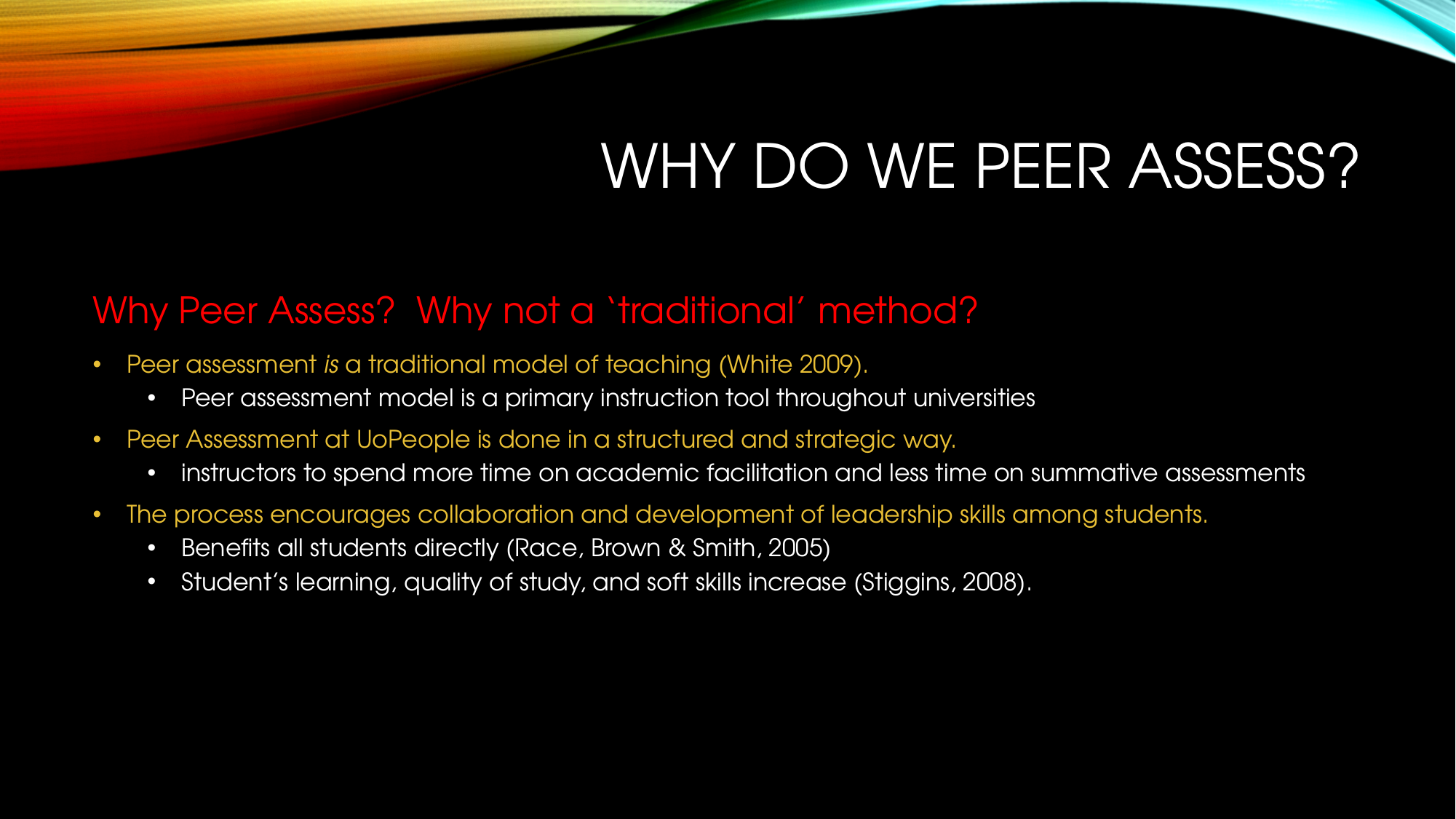

# Why do we peer assess?
Why Peer Assess?  Why not a ‘traditional’ method?
Peer assessment is a traditional model of teaching (White 2009).
Peer assessment model is a primary instruction tool throughout universities
Peer Assessment at UoPeople is done in a structured and strategic way.
instructors to spend more time on academic facilitation and less time on summative assessments
The process encourages collaboration and development of leadership skills among students.
Benefits all students directly (Race, Brown & Smith, 2005)
Student’s learning, quality of study, and soft skills increase (Stiggins, 2008).